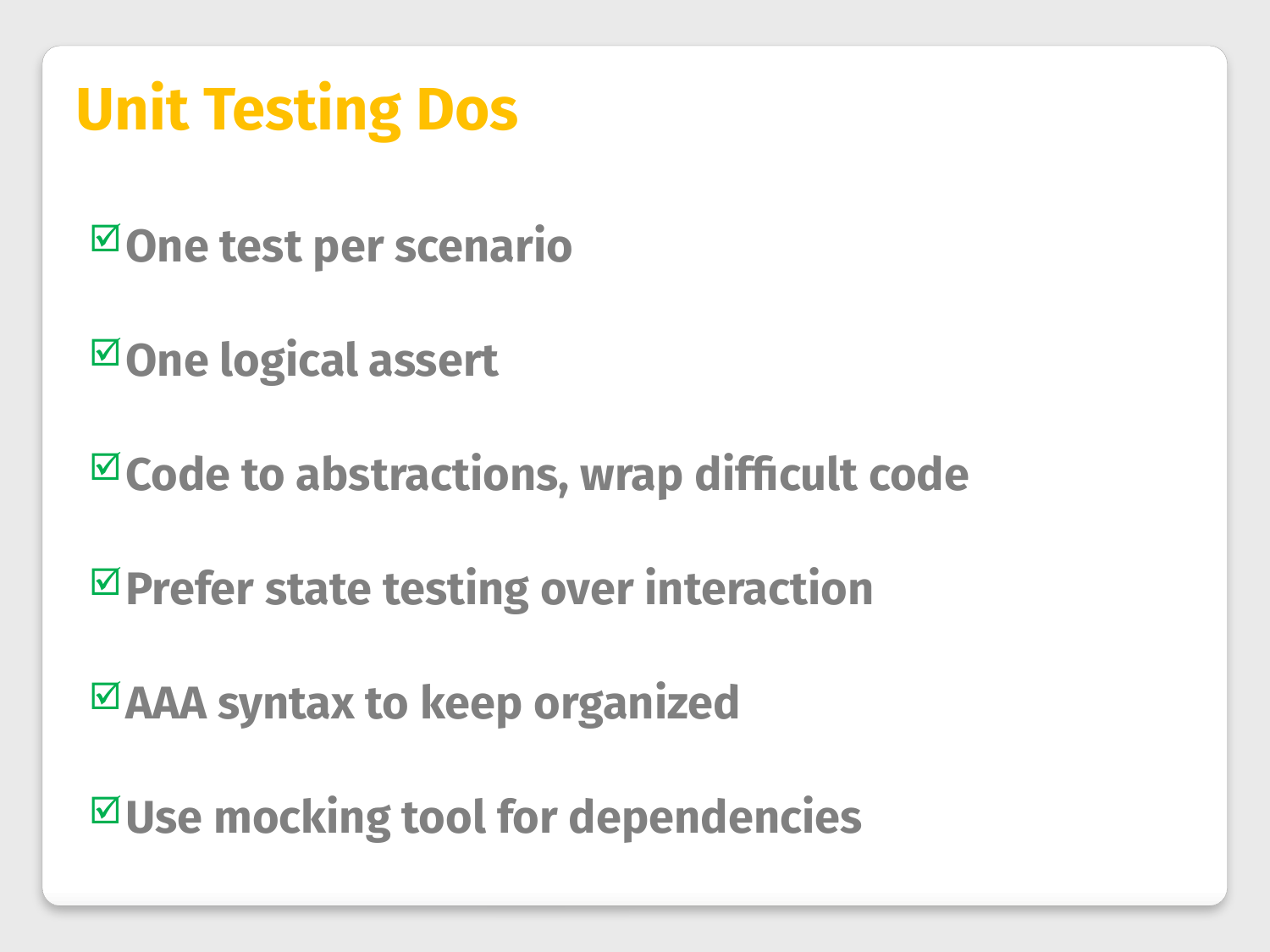

Unit Testing Dos
One test per scenario
One logical assert
Code to abstractions, wrap difficult code
Prefer state testing over interaction
AAA syntax to keep organized
Use mocking tool for dependencies